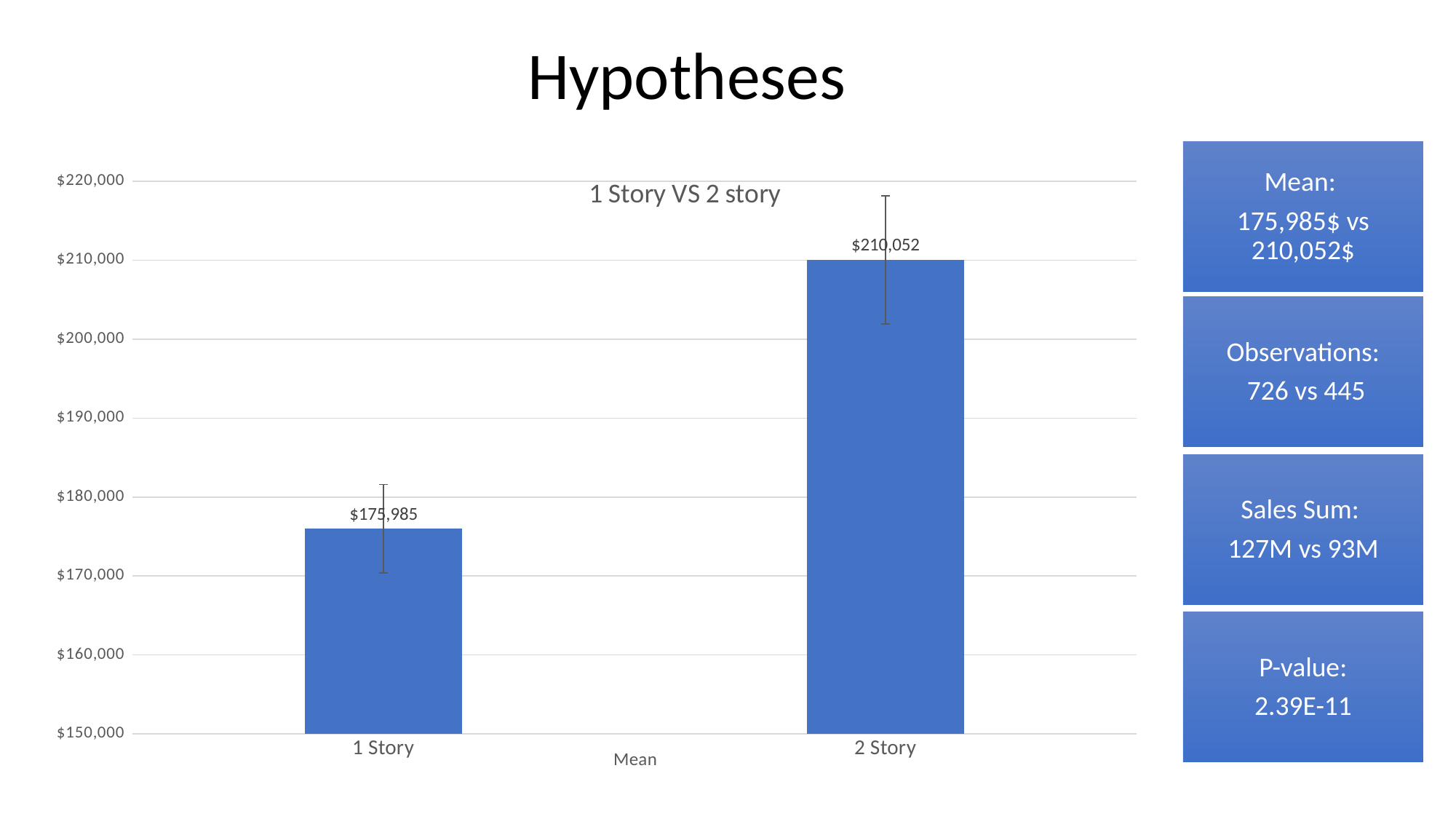

# Hypotheses
Mean:
175,985$ vs 210,052$
Observations:
 726 vs 445
Sales Sum:
127M vs 93M
P-value:
2.39E-11

### Chart: 1 Story VS 2 story

| Category |  |
|---|---|
| 1 Story | 175985.4779614325 |
| 2 Story | 210051.76404494382 |